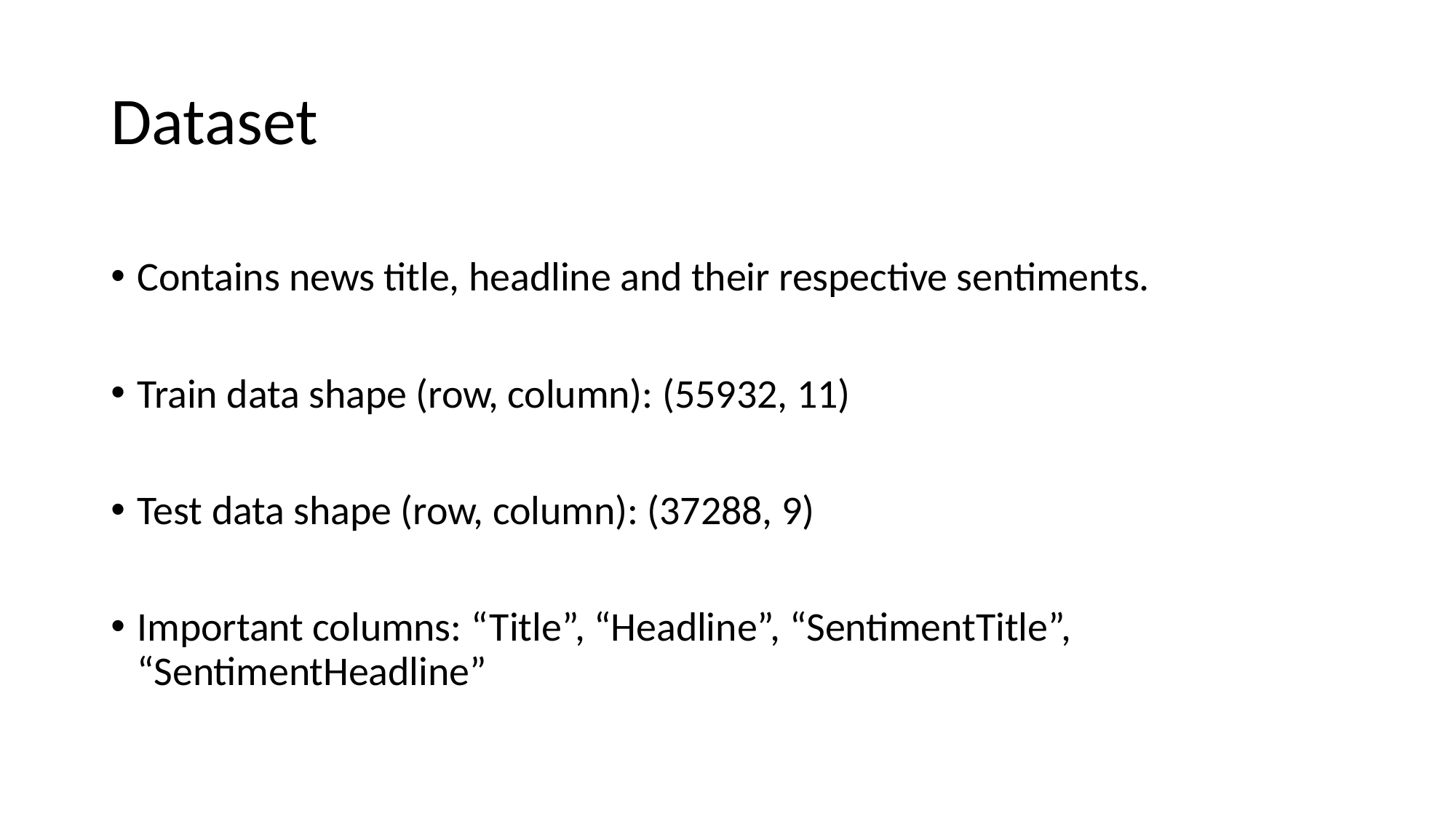

# Dataset
Contains news title, headline and their respective sentiments.

Train data shape (row, column): (55932, 11)

Test data shape (row, column): (37288, 9)

Important columns: “Title”, “Headline”, “SentimentTitle”, “SentimentHeadline”